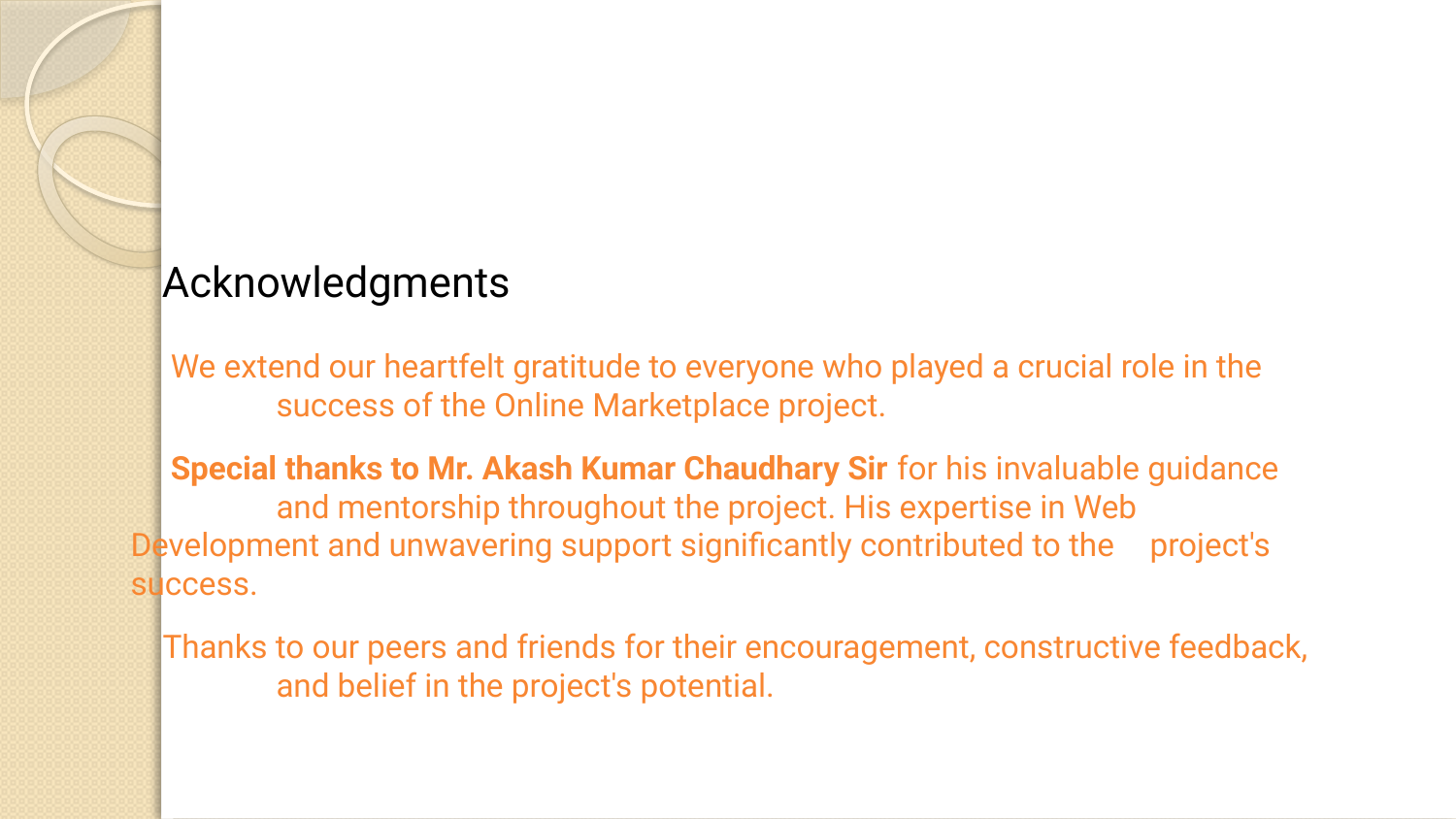

# Acknowledgments

     We extend our heartfelt gratitude to everyone who played a crucial role in the              	success of the Online Marketplace project.
     Special thanks to Mr. Akash Kumar Chaudhary Sir for his invaluable guidance    	and mentorship throughout the project. His expertise in Web 	Development and unwavering support significantly contributed to the 	project's success.
    Thanks to our peers and friends for their encouragement, constructive feedback, 	and belief in the project's potential.